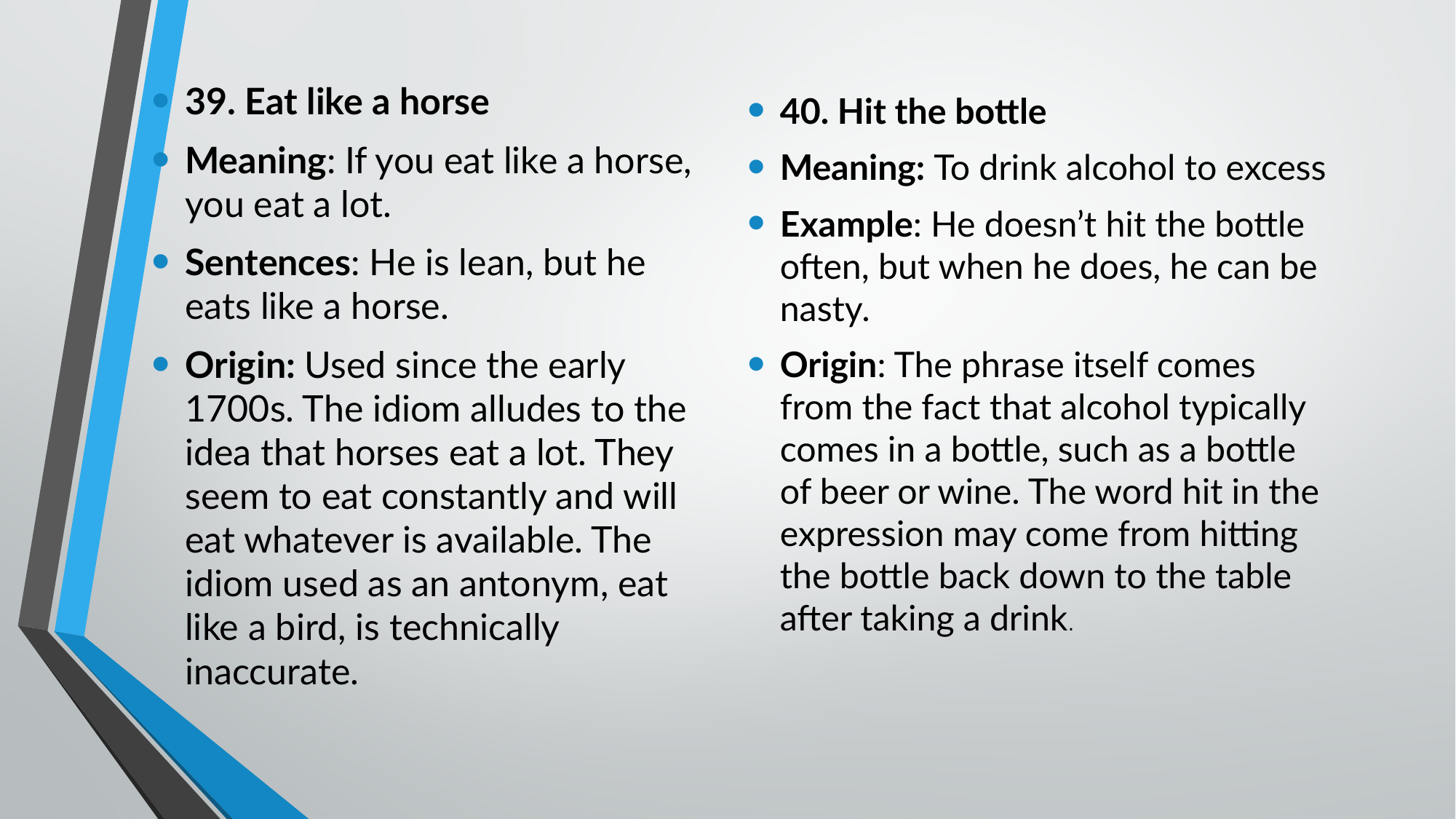

39. Eat like a horse
Meaning: If you eat like a horse, you eat a lot.
Sentences: He is lean, but he eats like a horse.
Origin: Used since the early 1700s. The idiom alludes to the idea that horses eat a lot. They seem to eat constantly and will eat whatever is available. The idiom used as an antonym, eat like a bird, is technically inaccurate.

40. Hit the bottle
Meaning: To drink alcohol to excess
Example: He doesn’t hit the bottle often, but when he does, he can be nasty.
Origin: The phrase itself comes from the fact that alcohol typically comes in a bottle, such as a bottle of beer or wine. The word hit in the expression may come from hitting the bottle back down to the table after taking a drink.

#